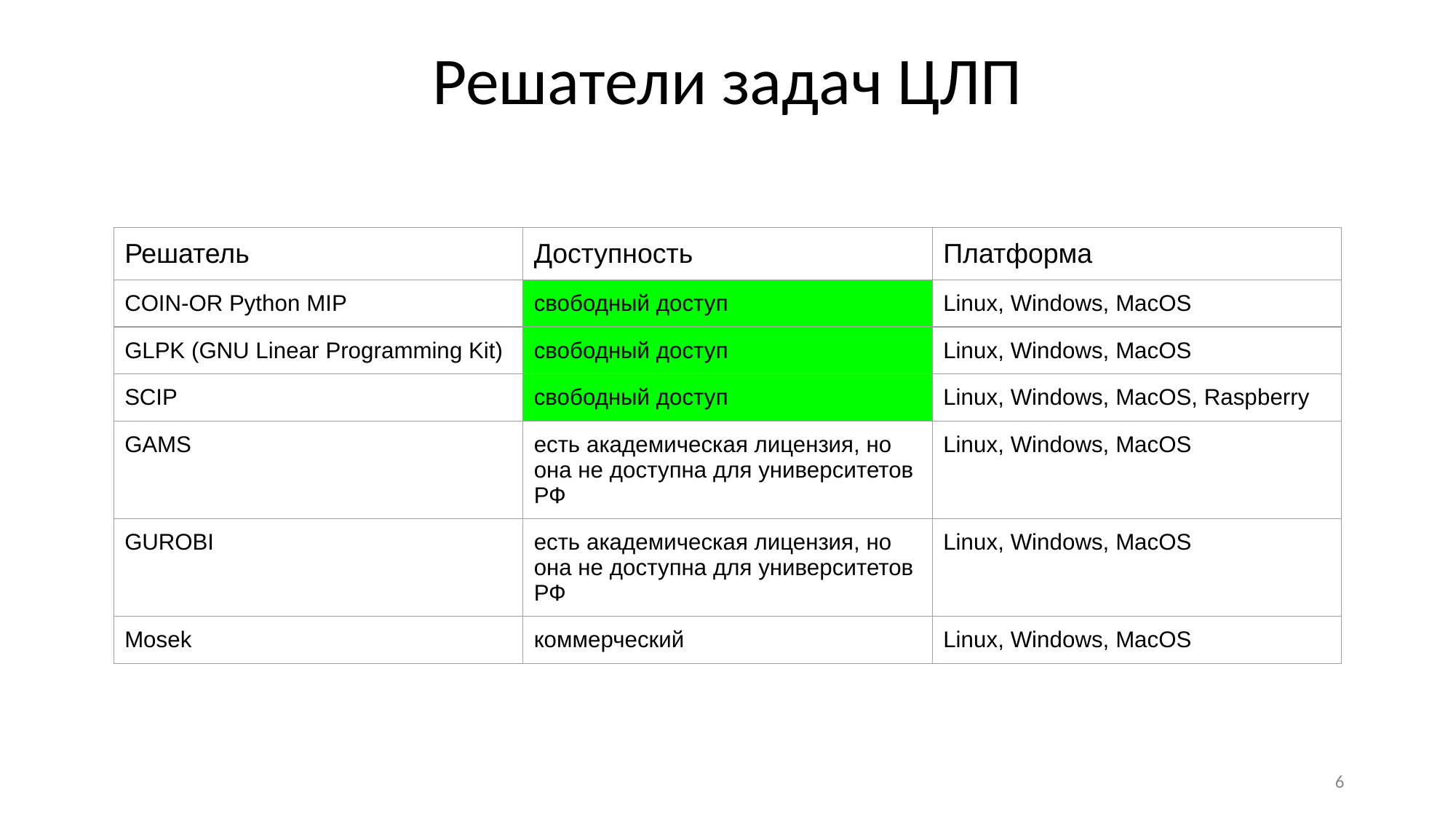

# Решатели задач ЦЛП
| Решатель | Доступность | Платформа |
| --- | --- | --- |
| COIN-OR Python MIP | свободный доступ | Linux, Windows, MacOS |
| GLPK (GNU Linear Programming Kit) | свободный доступ | Linux, Windows, MacOS |
| SCIP | свободный доступ | Linux, Windows, MacOS, Raspberry |
| GAMS | есть академическая лицензия, но она не доступна для университетов РФ | Linux, Windows, MacOS |
| GUROBI | есть академическая лицензия, но она не доступна для университетов РФ | Linux, Windows, MacOS |
| Mosek | коммерческий | Linux, Windows, MacOS |
6